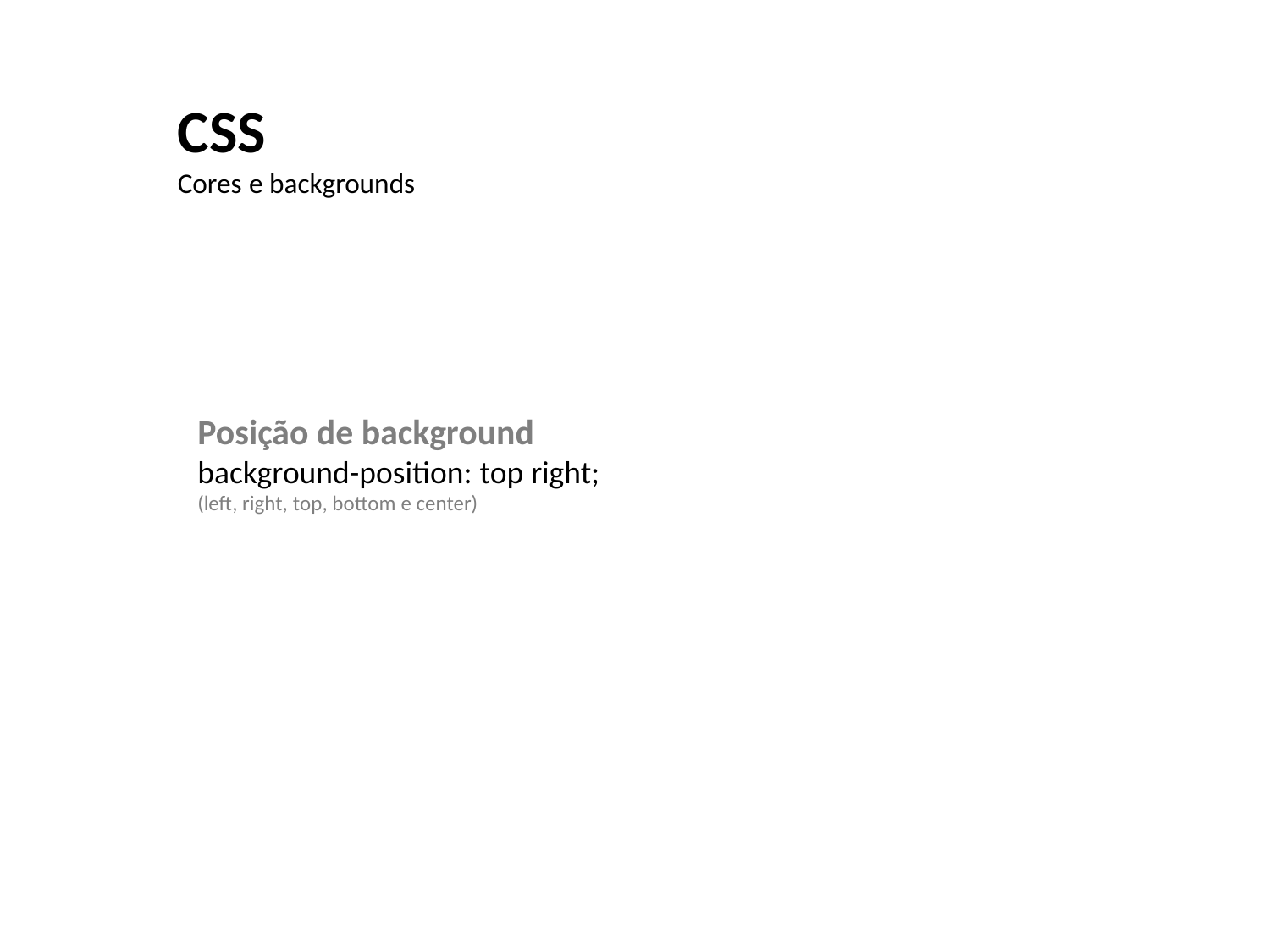

CSS
Cores e backgrounds
Posição de background
background-position: top right;
(left, right, top, bottom e center)